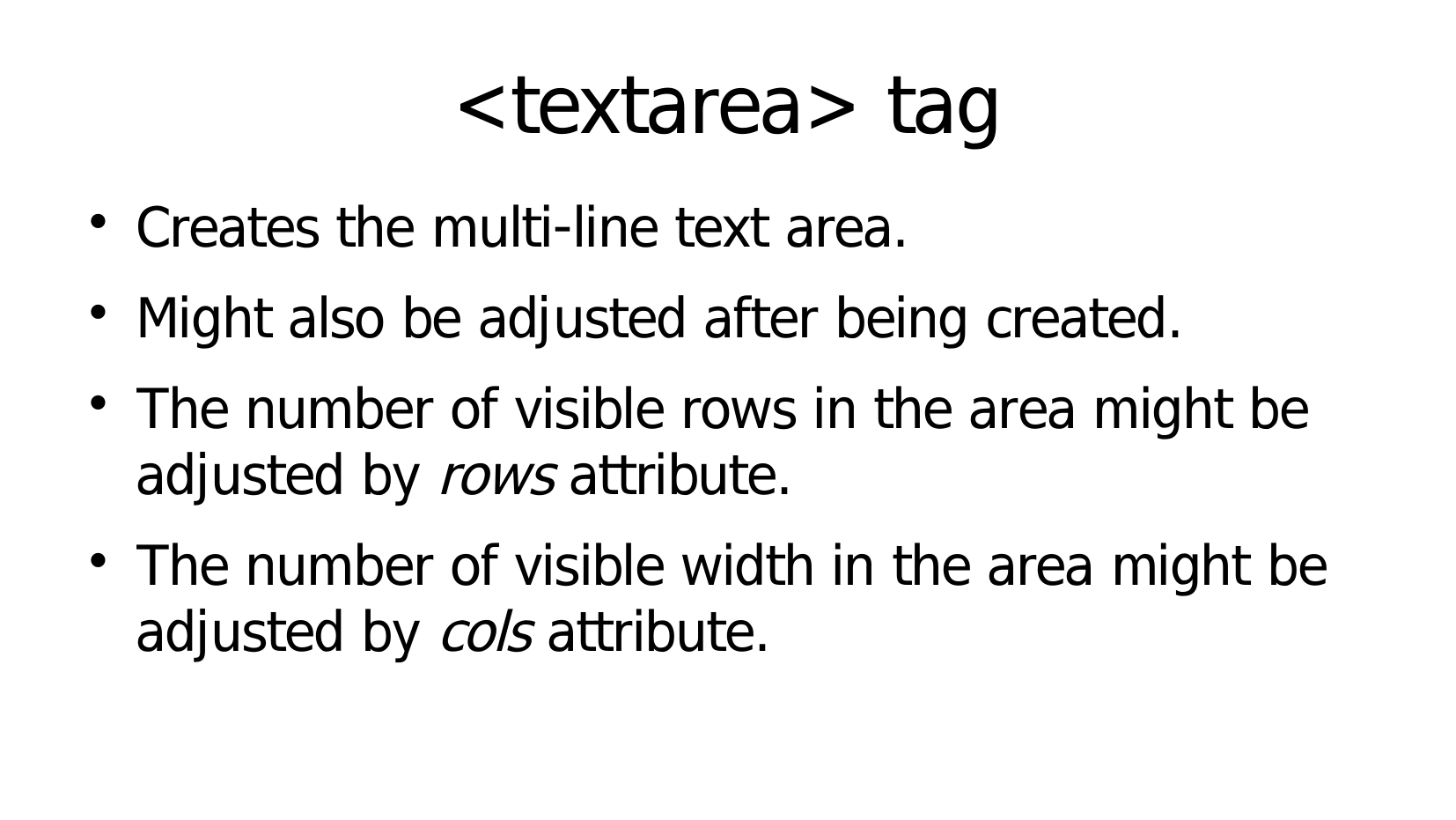

<textarea> tag
Creates the multi-line text area.
Might also be adjusted after being created.
The number of visible rows in the area might be adjusted by rows attribute.
The number of visible width in the area might be adjusted by cols attribute.